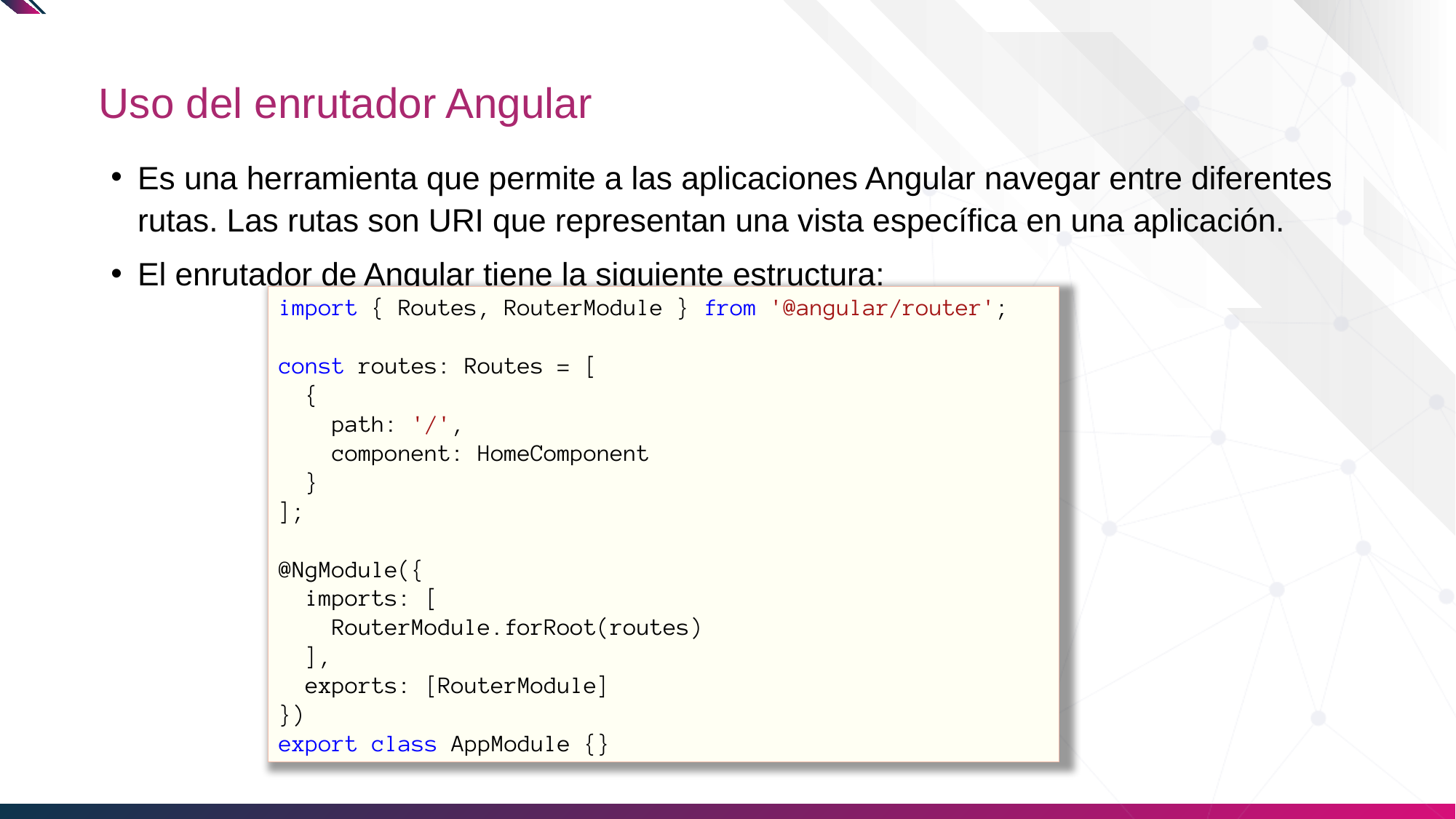

# Uso del enrutador Angular
Es una herramienta que permite a las aplicaciones Angular navegar entre diferentes rutas. Las rutas son URI que representan una vista específica en una aplicación.
El enrutador de Angular tiene la siguiente estructura:
import { Routes, RouterModule } from '@angular/router';
const routes: Routes = [
  {
    path: '/',
    component: HomeComponent
  }
];
@NgModule({
  imports: [
    RouterModule.forRoot(routes)
  ],
  exports: [RouterModule]
})
export class AppModule {}